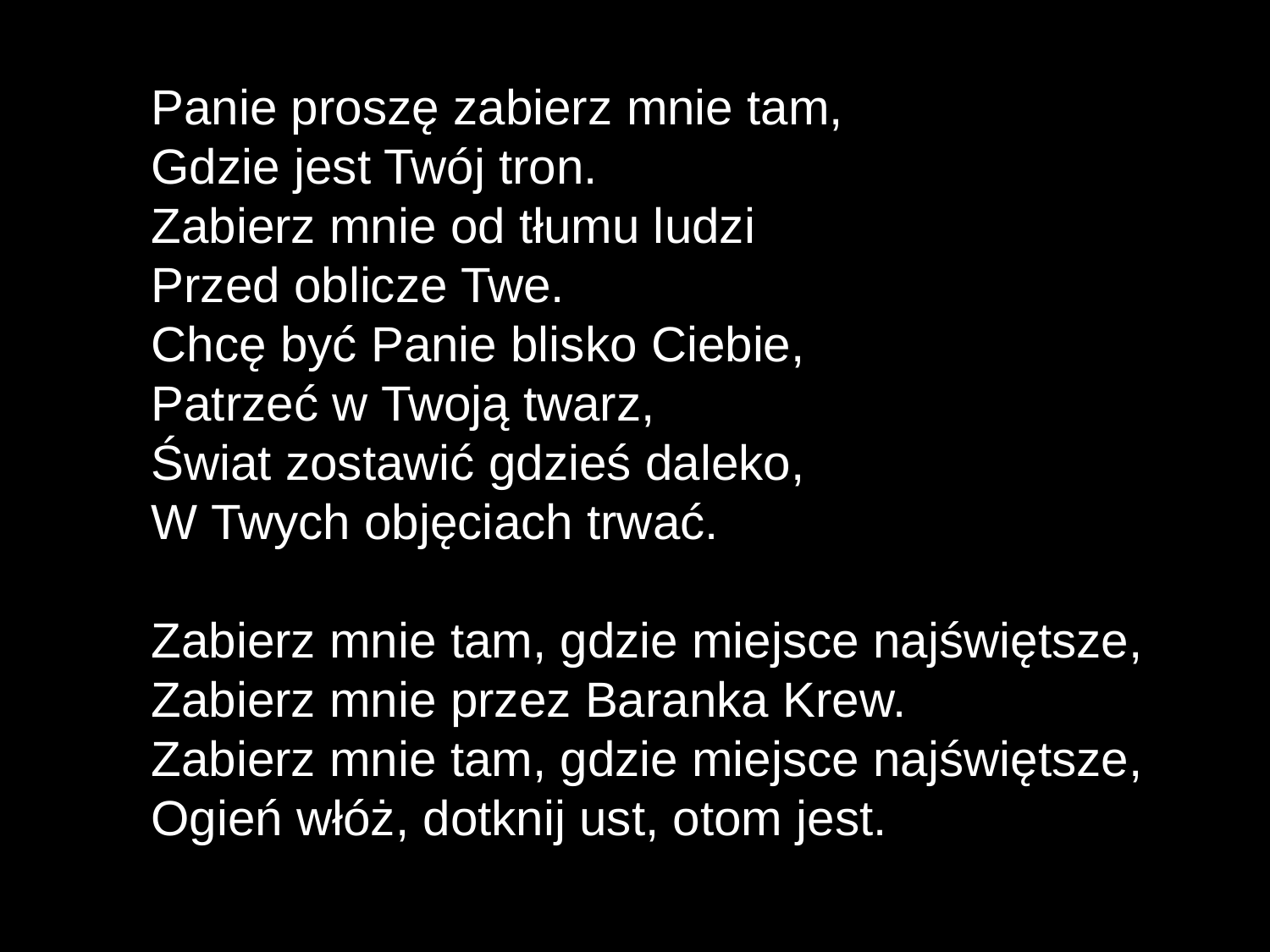

Panie proszę zabierz mnie tam,
Gdzie jest Twój tron.
Zabierz mnie od tłumu ludzi
Przed oblicze Twe.
Chcę być Panie blisko Ciebie,
Patrzeć w Twoją twarz,
Świat zostawić gdzieś daleko,
W Twych objęciach trwać.

Zabierz mnie tam, gdzie miejsce najświętsze,
Zabierz mnie przez Baranka Krew.
Zabierz mnie tam, gdzie miejsce najświętsze,
Ogień włóż, dotknij ust, otom jest.